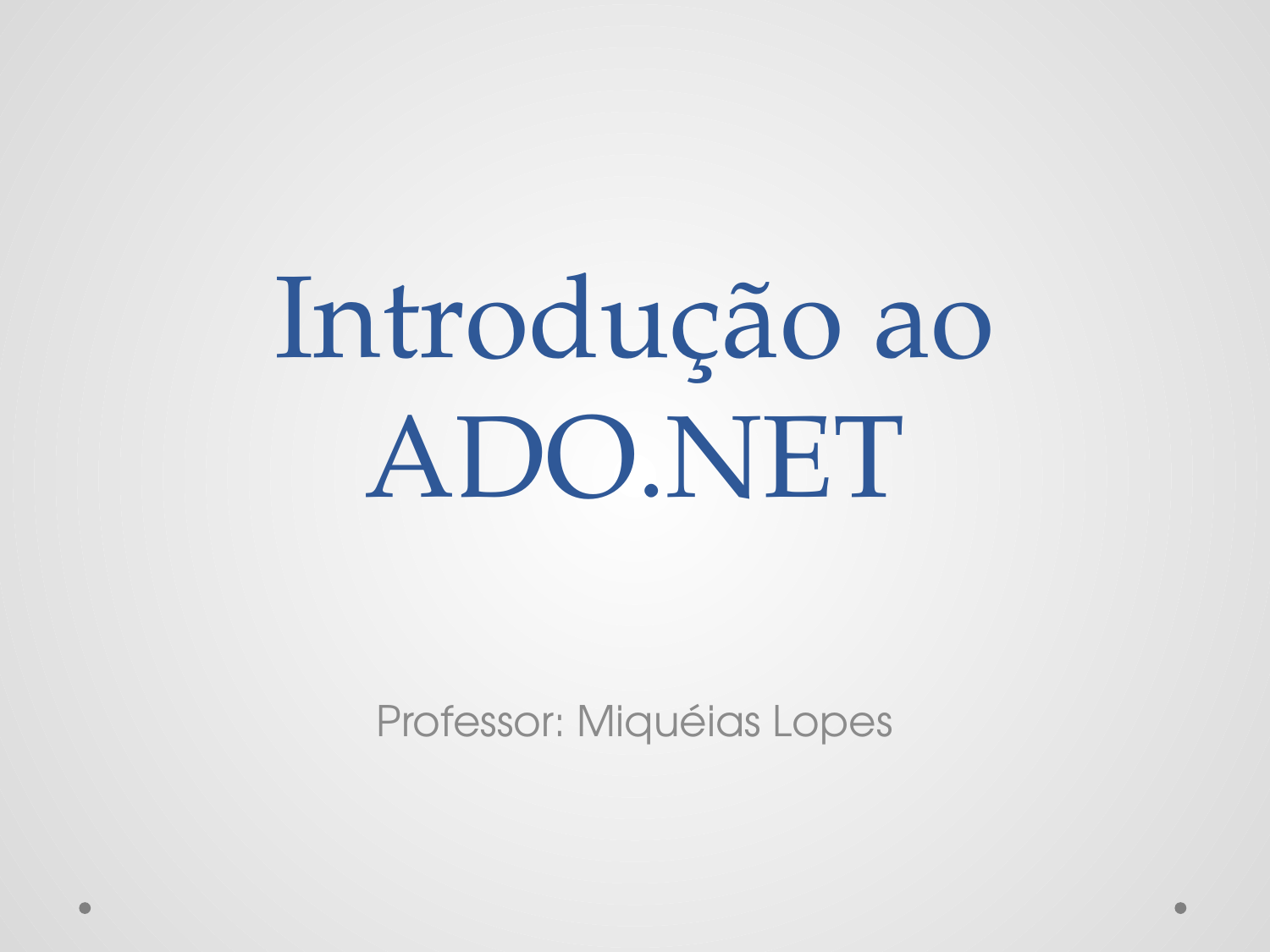

# Introdução ao ADO.NET
Professor: Miquéias Lopes